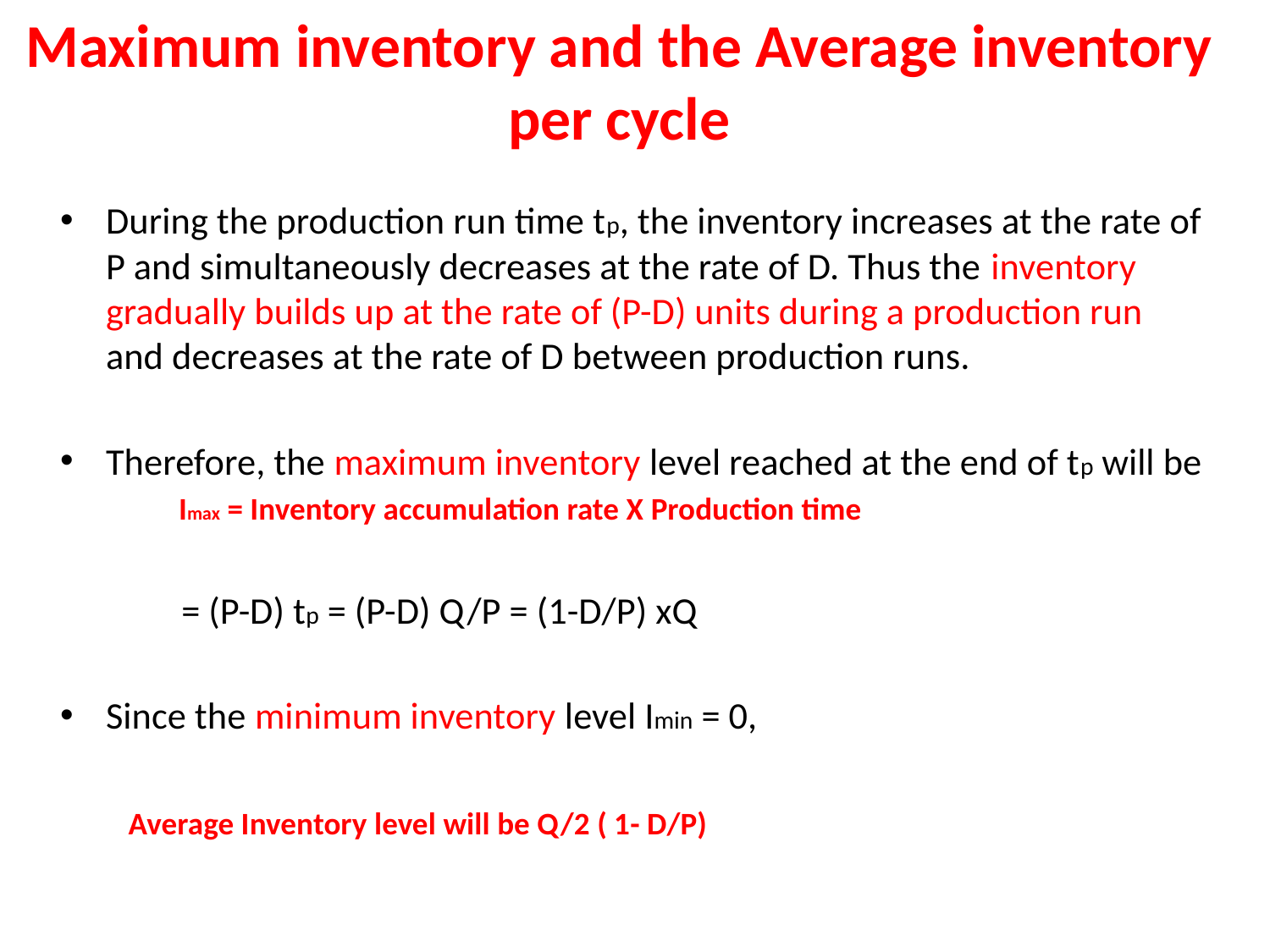

# Maximum inventory and the Average inventory per cycle
During the production run time tp, the inventory increases at the rate of P and simultaneously decreases at the rate of D. Thus the inventory gradually builds up at the rate of (P-D) units during a production run and decreases at the rate of D between production runs.

Therefore, the maximum inventory level reached at the end of tp will be
	        Imax = Inventory accumulation rate X Production time

		 = (P-D) tp = (P-D) Q/P = (1-D/P) xQ

Since the minimum inventory level Imin = 0,

		 Average Inventory level will be Q/2 ( 1- D/P)